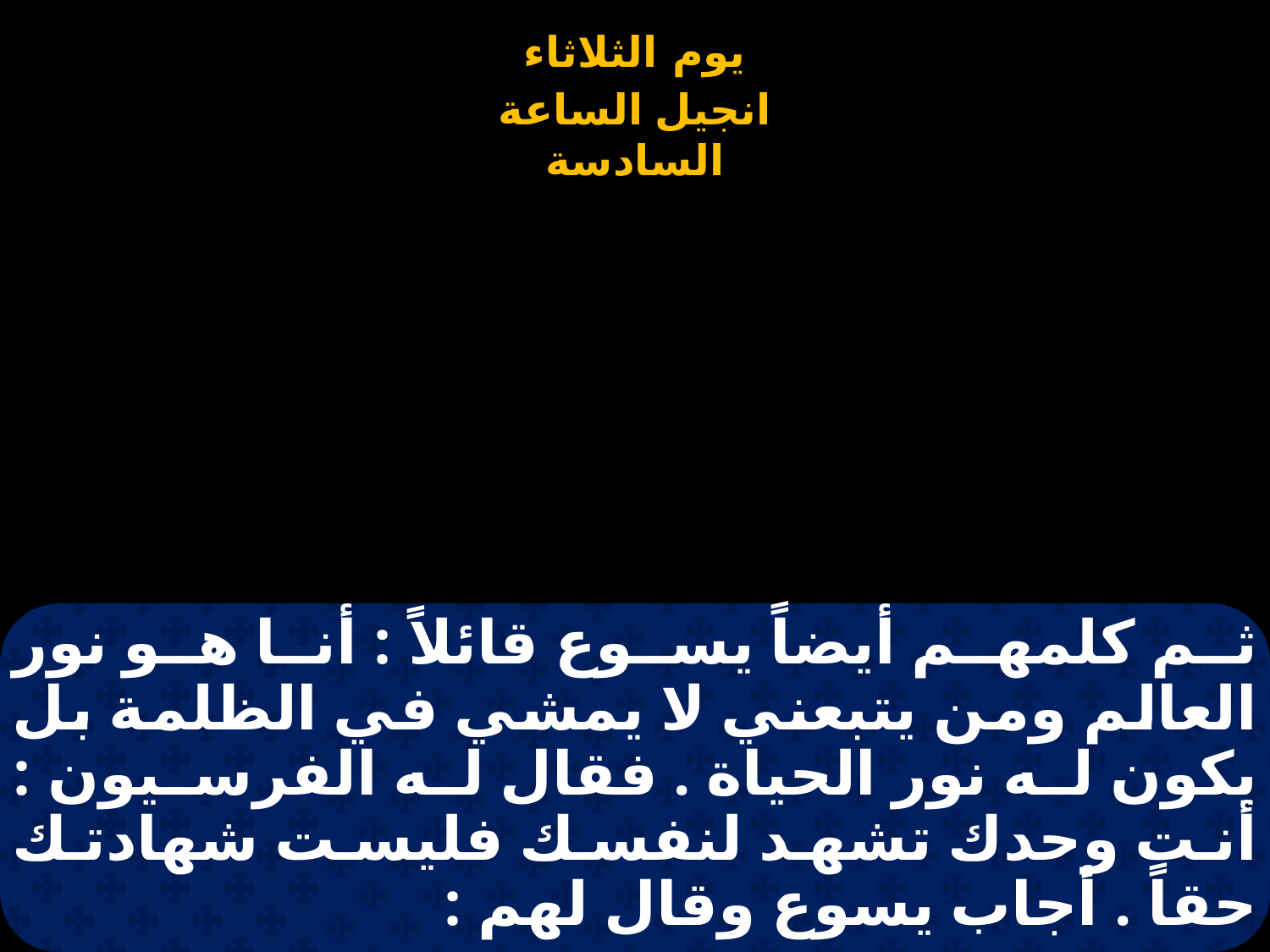

# ثم كلمهم أيضاً يسوع قائلاً : أنا هو نور العالم ومن يتبعني لا يمشي في الظلمة بل يكون له نور الحياة . فقال له الفرسيون : أنت وحدك تشهد لنفسك فليست شهادتك حقاً . أجاب يسوع وقال لهم :